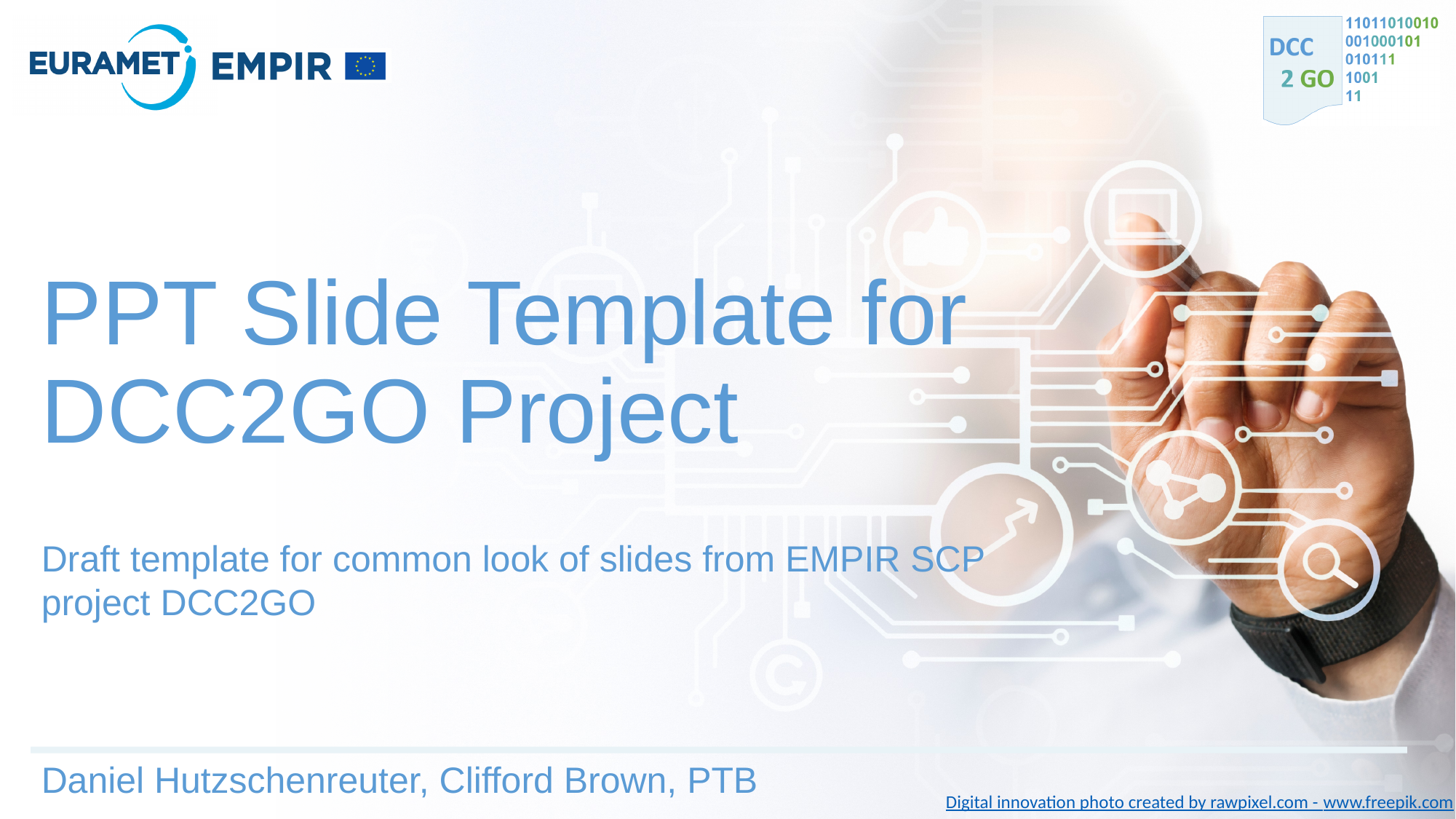

# PPT Slide Template for DCC2GO Project
Draft template for common look of slides from EMPIR SCP project DCC2GO
Daniel Hutzschenreuter, Clifford Brown, PTB